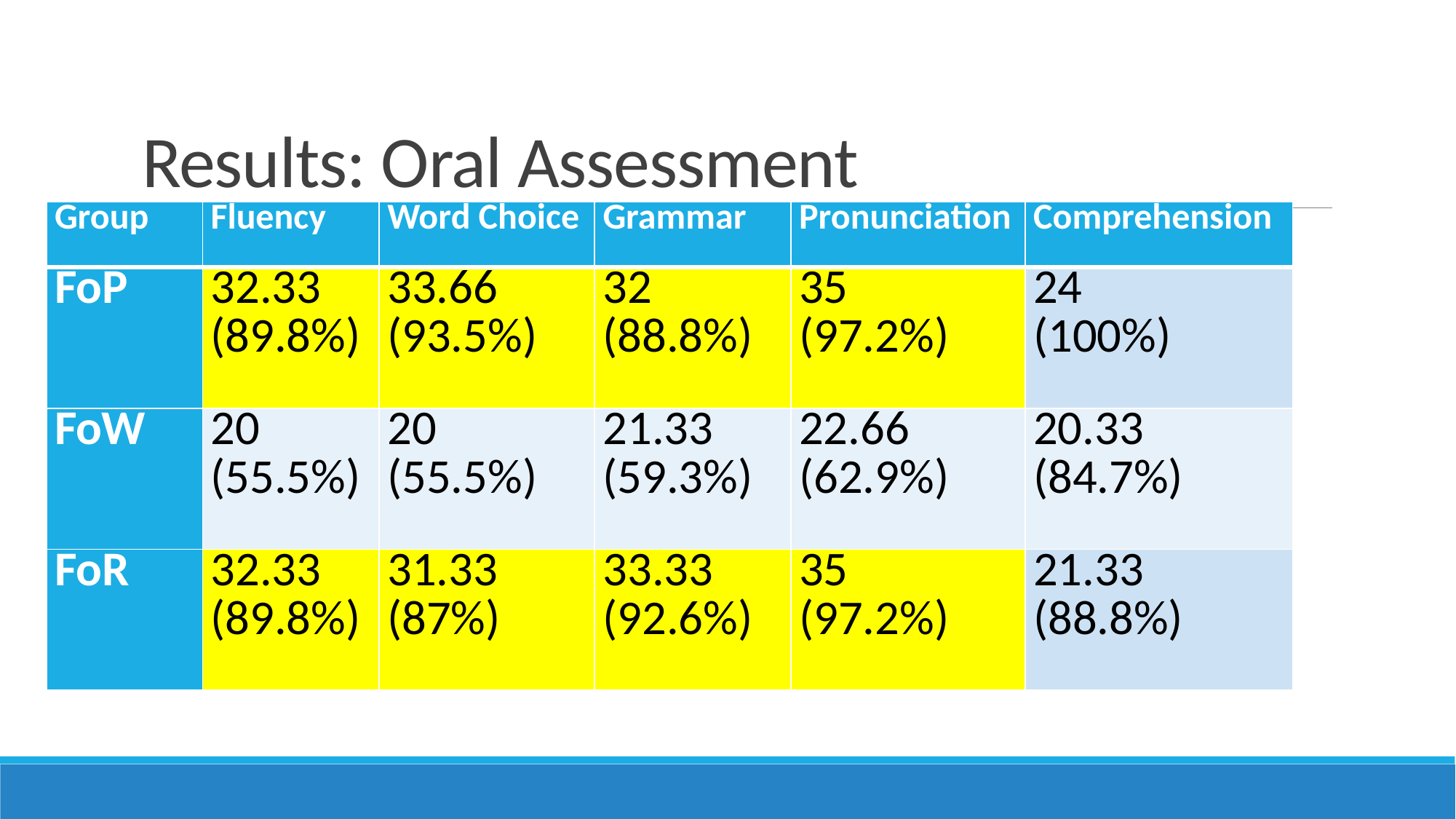

# Results: Oral Assessment
| Group | Fluency | Word Choice | Grammar | Pronunciation | Comprehension |
| --- | --- | --- | --- | --- | --- |
| FoP | 32.33 (89.8%) | 33.66 (93.5%) | 32 (88.8%) | 35 (97.2%) | 24 (100%) |
| FoW | 20 (55.5%) | 20 (55.5%) | 21.33 (59.3%) | 22.66 (62.9%) | 20.33 (84.7%) |
| FoR | 32.33 (89.8%) | 31.33 (87%) | 33.33 (92.6%) | 35 (97.2%) | 21.33 (88.8%) |